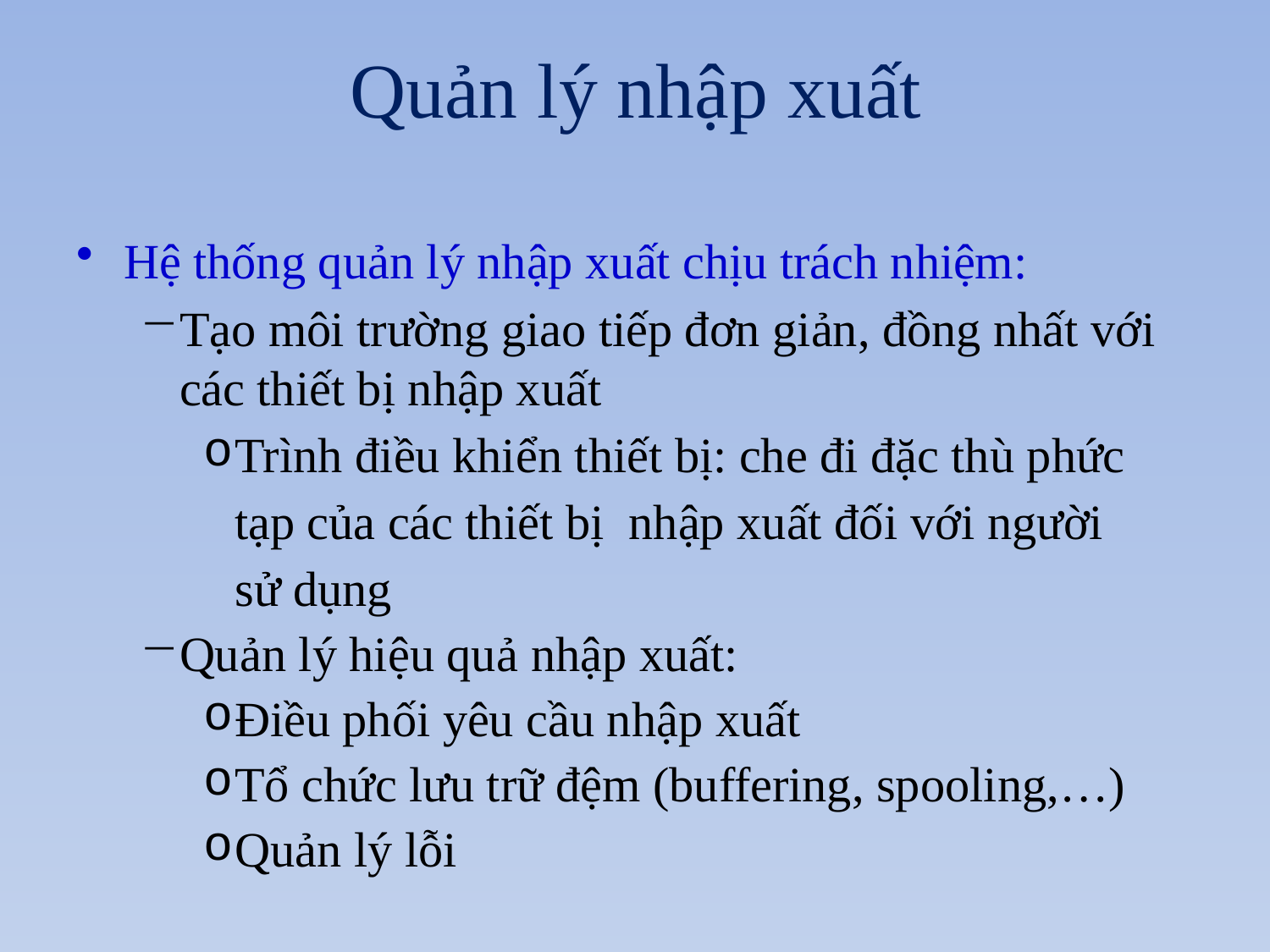

# Quản lý nhập xuất
Hệ thống quản lý nhập xuất chịu trách nhiệm:
Tạo môi trường giao tiếp đơn giản, đồng nhất với các thiết bị nhập xuất
Trình điều khiển thiết bị: che đi đặc thù phức tạp của các thiết bị  nhập xuất đối với người sử dụng
Quản lý hiệu quả nhập xuất:
Điều phối yêu cầu nhập xuất
Tổ chức lưu trữ đệm (buffering, spooling,…)
Quản lý lỗi